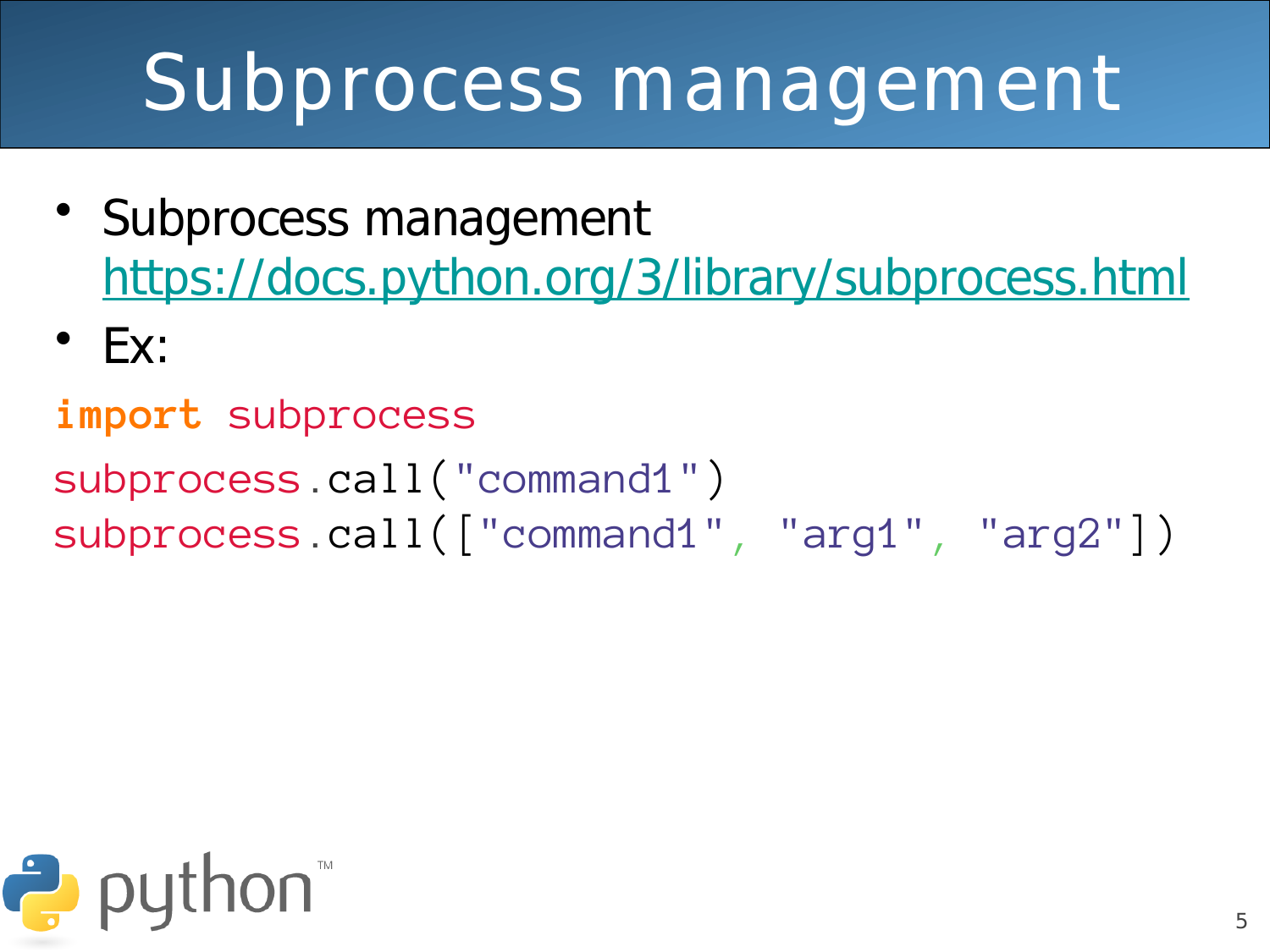

# Subprocess management
Subprocess management https://docs.python.org/3/library/subprocess.html
Ex:
import subprocess
subprocess.call("command1") subprocess.call(["command1", "arg1", "arg2"])